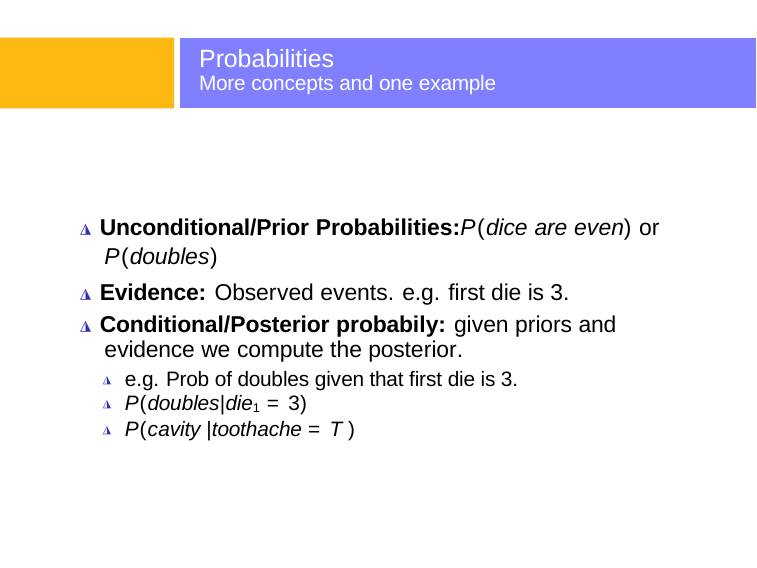

# Probabilities
More concepts and one example
◮  Unconditional/Prior Probabilities:P(dice are even) or
P(doubles)
◮  Evidence: Observed events. e.g. first die is 3.
◮  Conditional/Posterior probabily: given priors and evidence we compute the posterior.
◮   e.g. Prob of doubles given that first die is 3.
◮   P(doubles|die1  = 3)
◮   P(cavity |toothache = T )